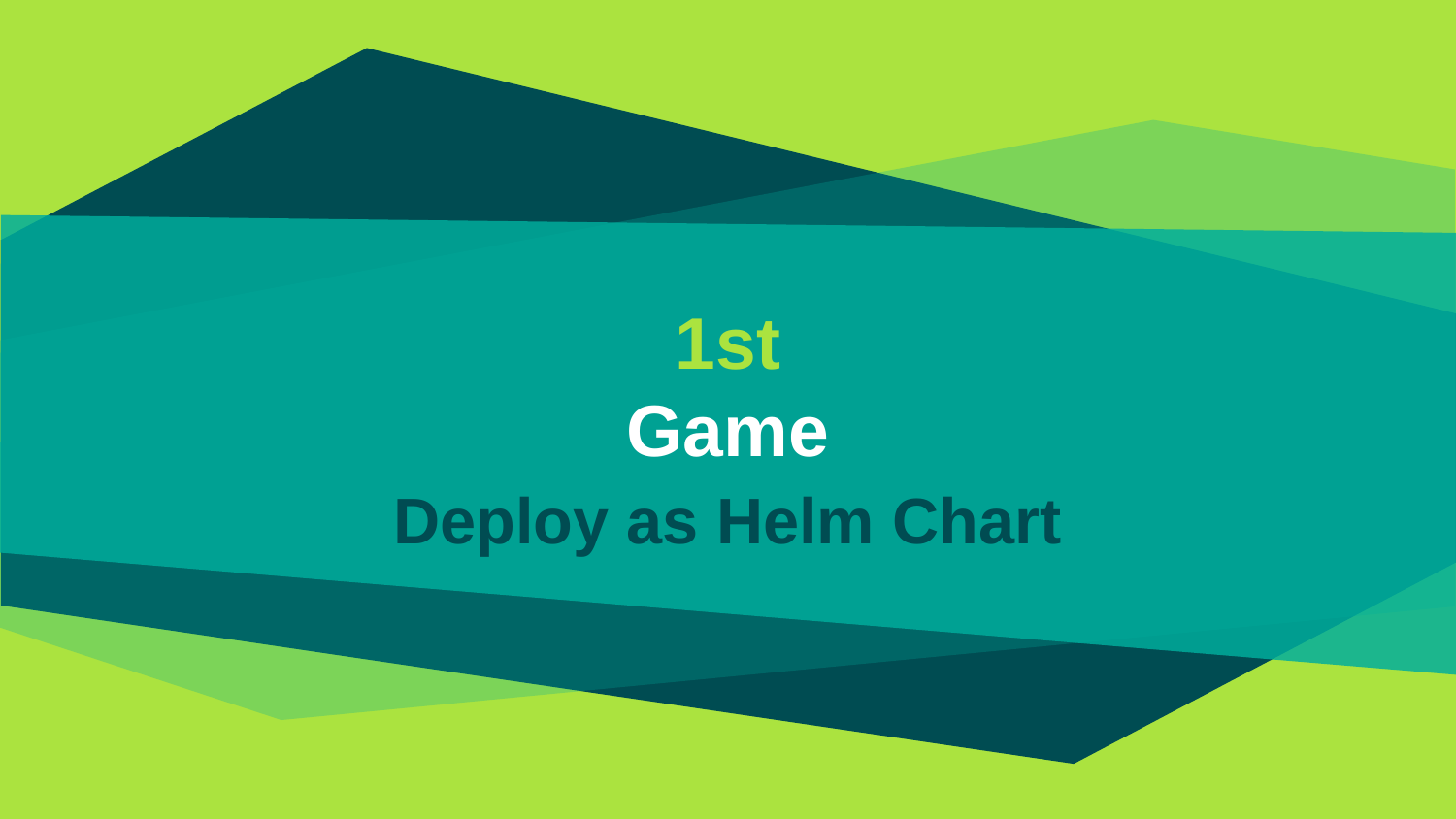

# 1st
Game
Deploy as Helm Chart